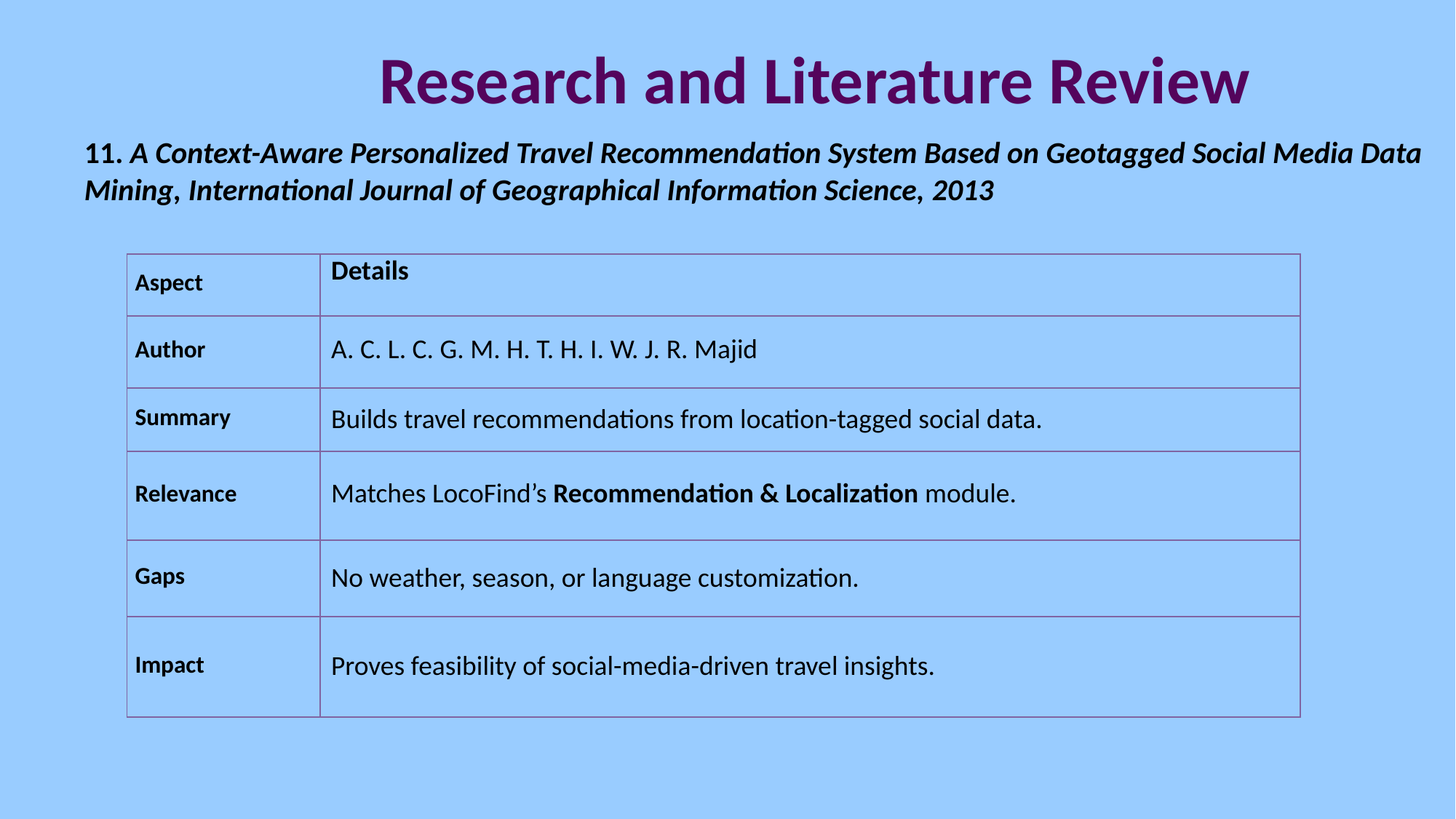

Research and Literature Review
11. A Context-Aware Personalized Travel Recommendation System Based on Geotagged Social Media Data Mining, International Journal of Geographical Information Science, 2013
| Aspect | Details |
| --- | --- |
| Author | A. C. L. C. G. M. H. T. H. I. W. J. R. Majid |
| Summary | Builds travel recommendations from location-tagged social data. |
| Relevance | Matches LocoFind’s Recommendation & Localization module. |
| Gaps | No weather, season, or language customization. |
| Impact | Proves feasibility of social-media-driven travel insights. |